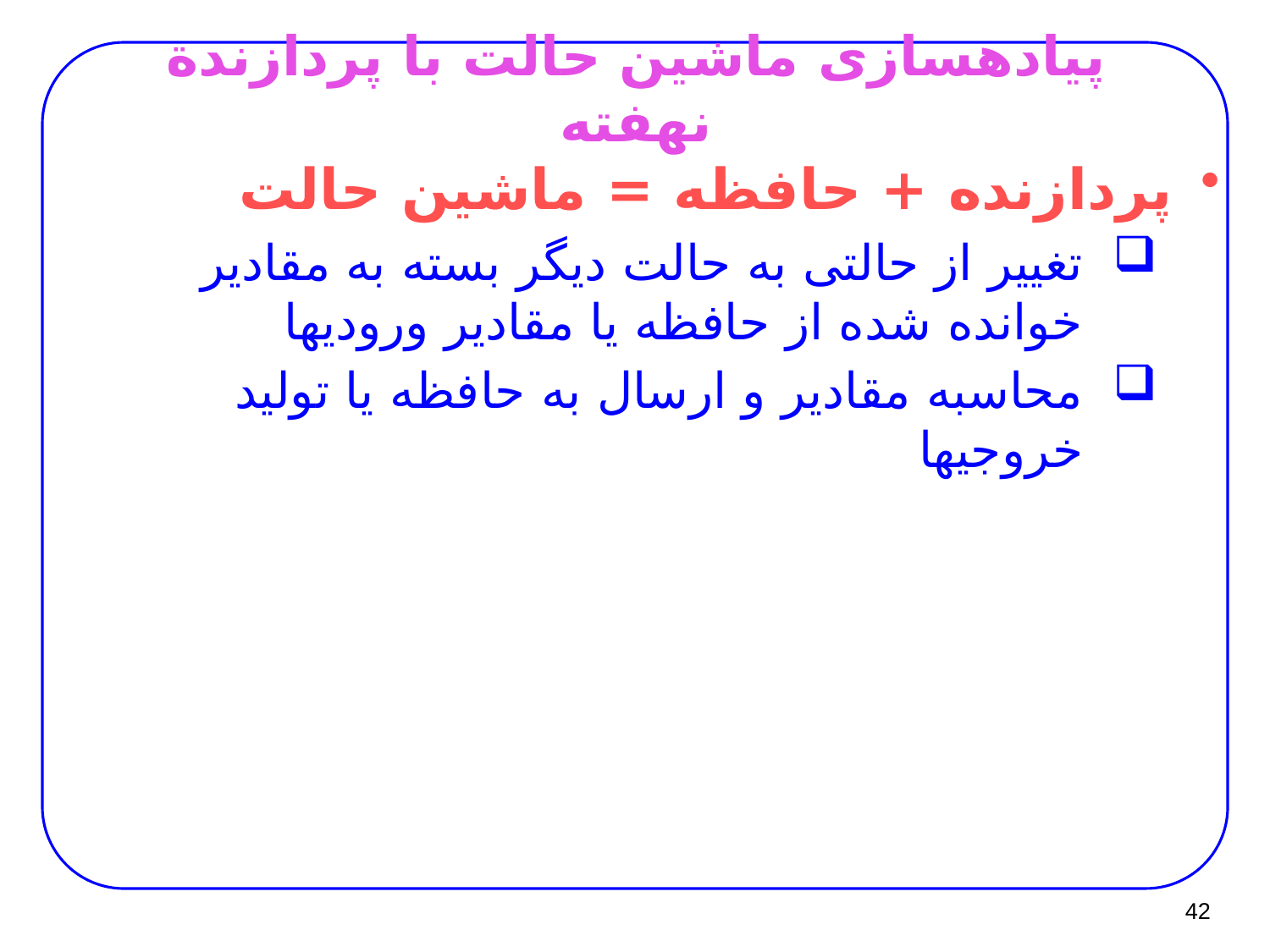

# پیاده­سازی ماشین حالت با پردازندة نهفته
پردازنده + حافظه = ماشین حالت
تغییر از حالتی به حالت دیگر بسته به مقادیر خوانده شده از حافظه یا مقادیر ورودی­ها
محاسبه مقادیر و ارسال به حافظه یا تولید خروجی­ها
42